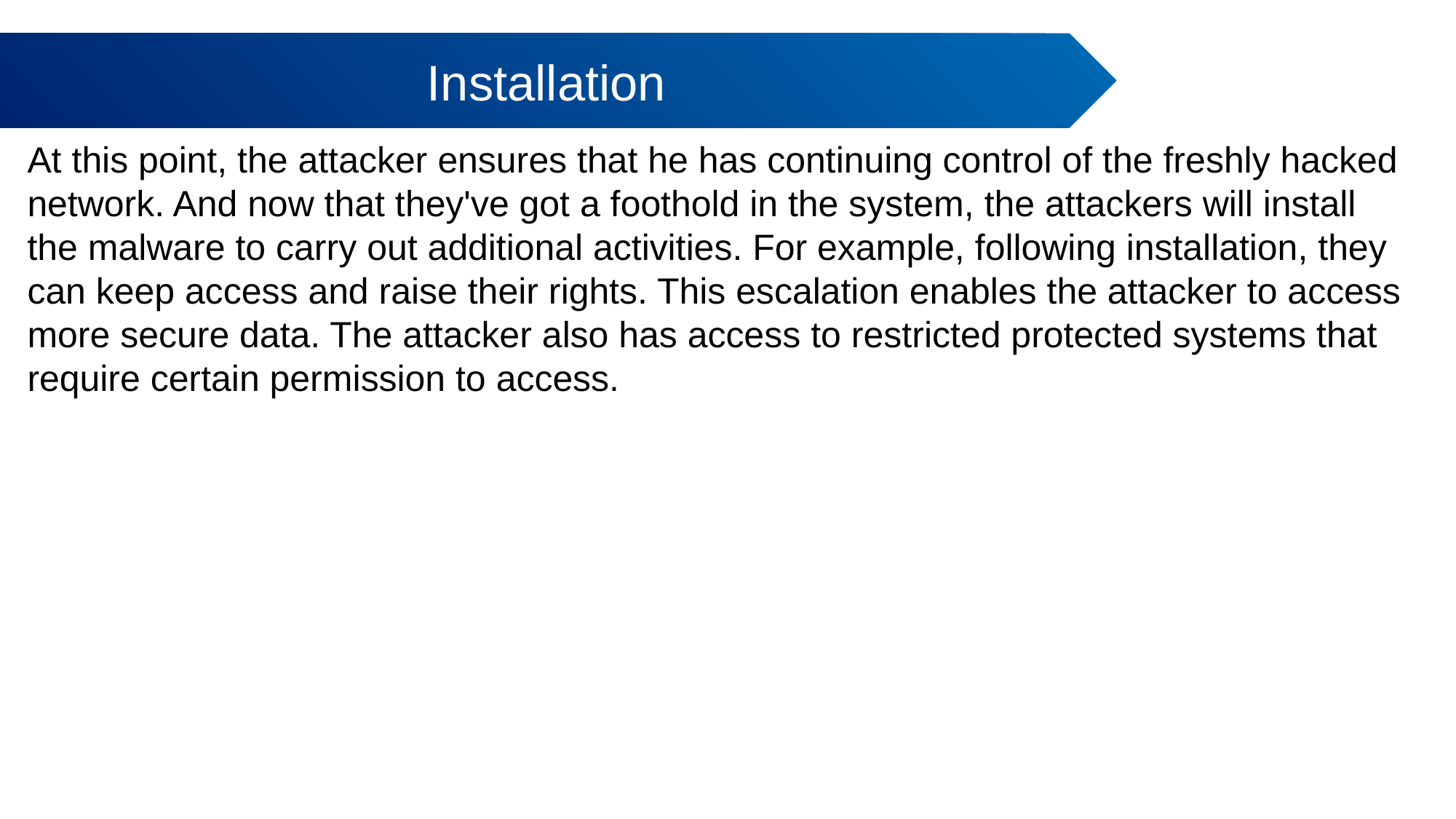

Installation
# At this point, the attacker ensures that he has continuing control of the freshly hacked network. And now that they've got a foothold in the system, the attackers will install the malware to carry out additional activities. For example, following installation, they can keep access and raise their rights. This escalation enables the attacker to access more secure data. The attacker also has access to restricted protected systems that require certain permission to access.